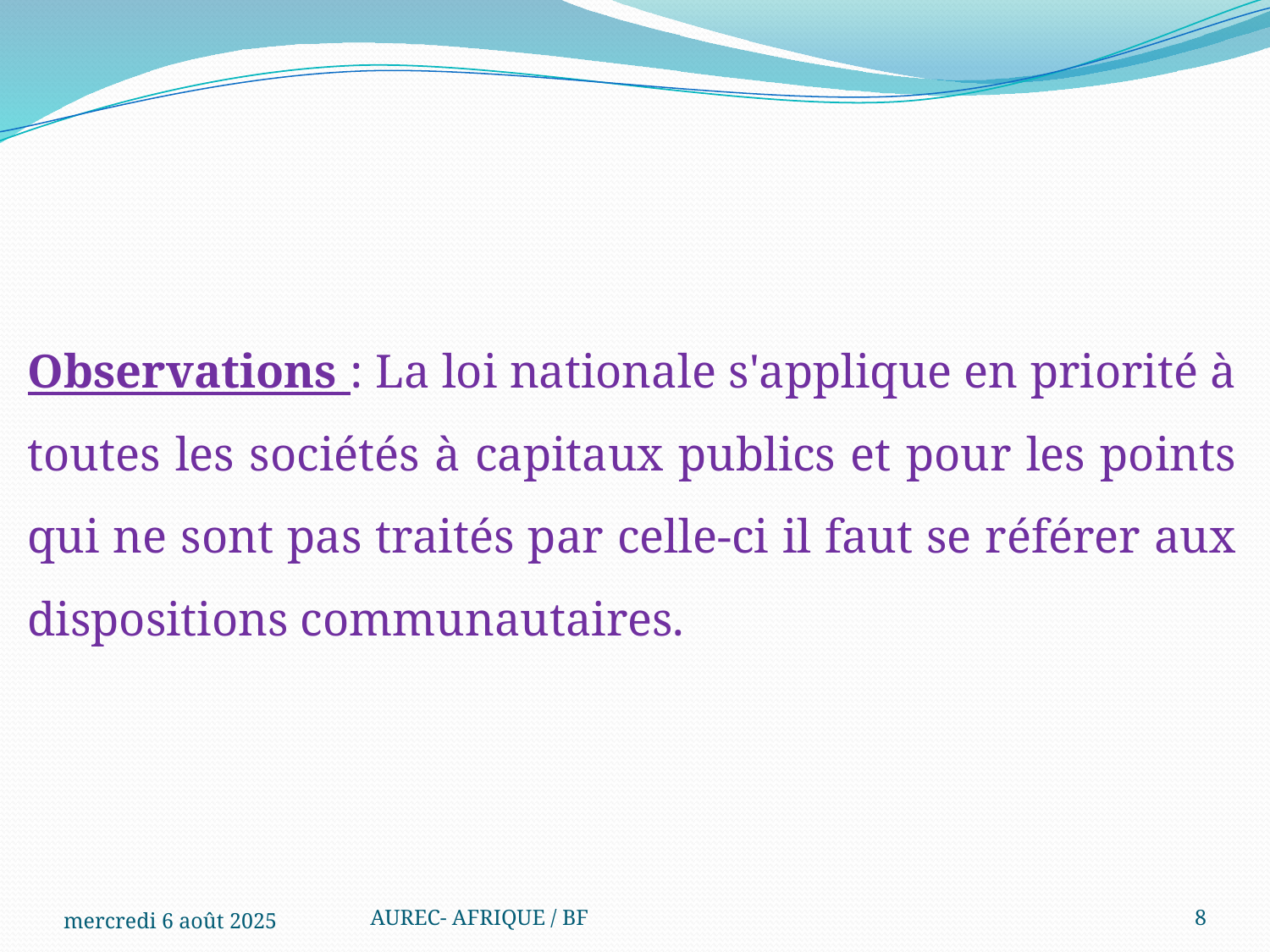

Observations : La loi nationale s'applique en priorité à toutes les sociétés à capitaux publics et pour les points qui ne sont pas traités par celle-ci il faut se référer aux dispositions communautaires.

mercredi 6 août 2025
AUREC- AFRIQUE / BF
8